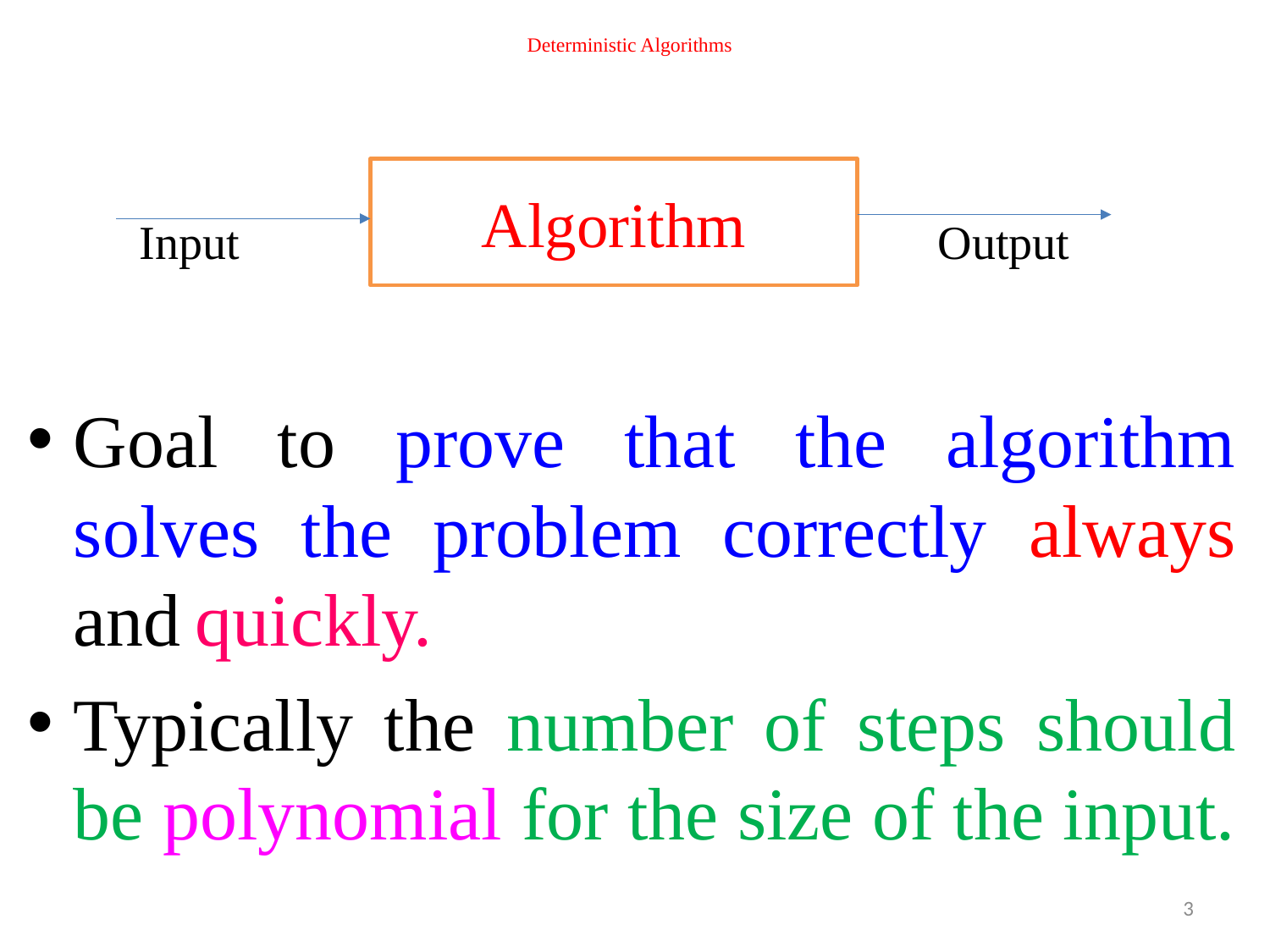

# Deterministic Algorithms

      Input                                                           Output

Goal to prove that the algorithm solves the problem correctly always and	quickly.
Typically the number of steps should be polynomial for the size of the input.
Algorithm
3